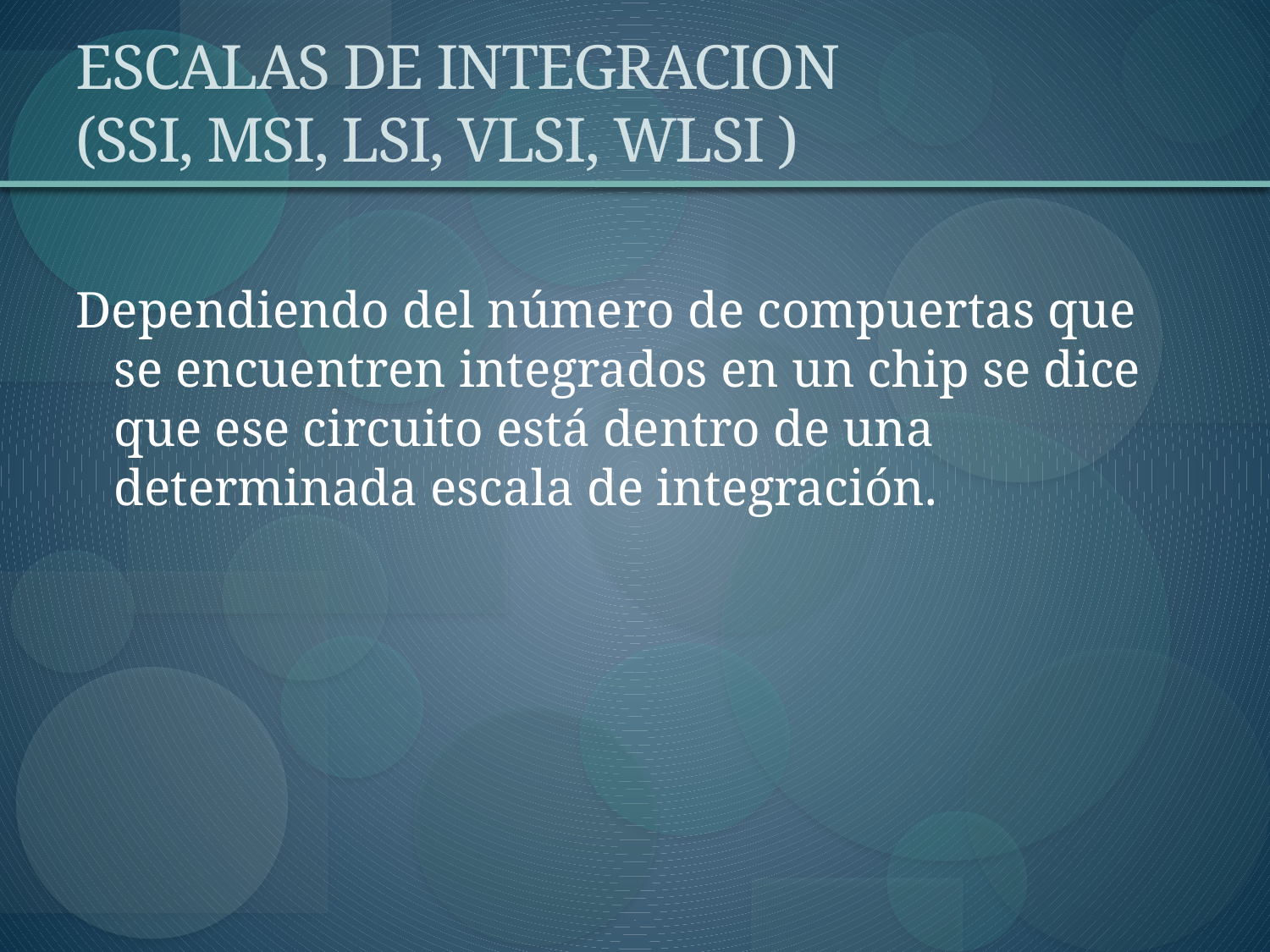

# ESCALAS DE INTEGRACION (SSI, MSI, LSI, VLSI, WLSI )

Dependiendo del número de compuertas que se encuentren integrados en un chip se dice que ese circuito está dentro de una determinada escala de integración.